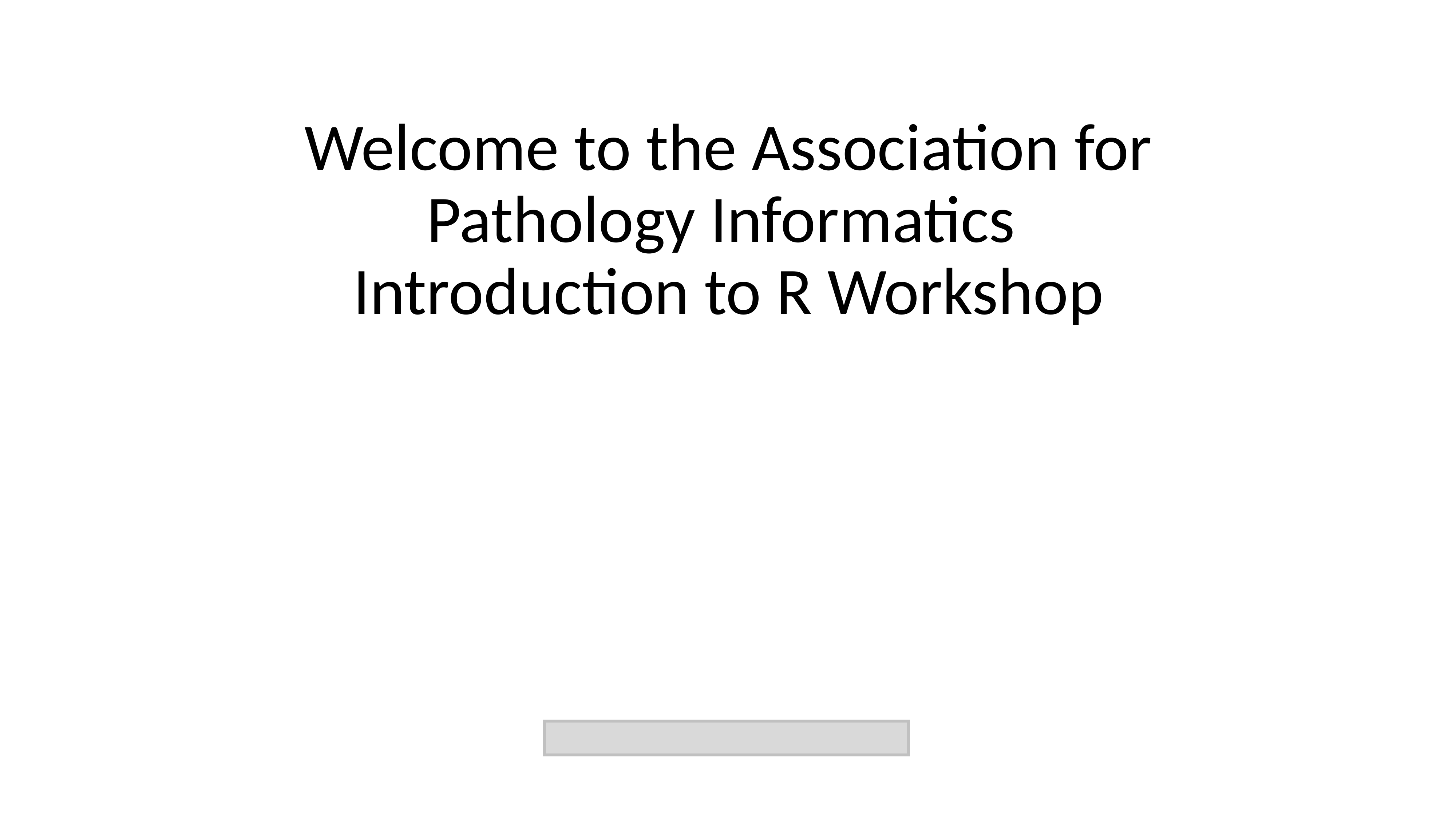

# Welcome to the Association for Pathology Informatics Introduction to R Workshop
Please have the PDF course pack available to follow along with the lectures
The coursepack can be found at tinyurl.com/rapi2020